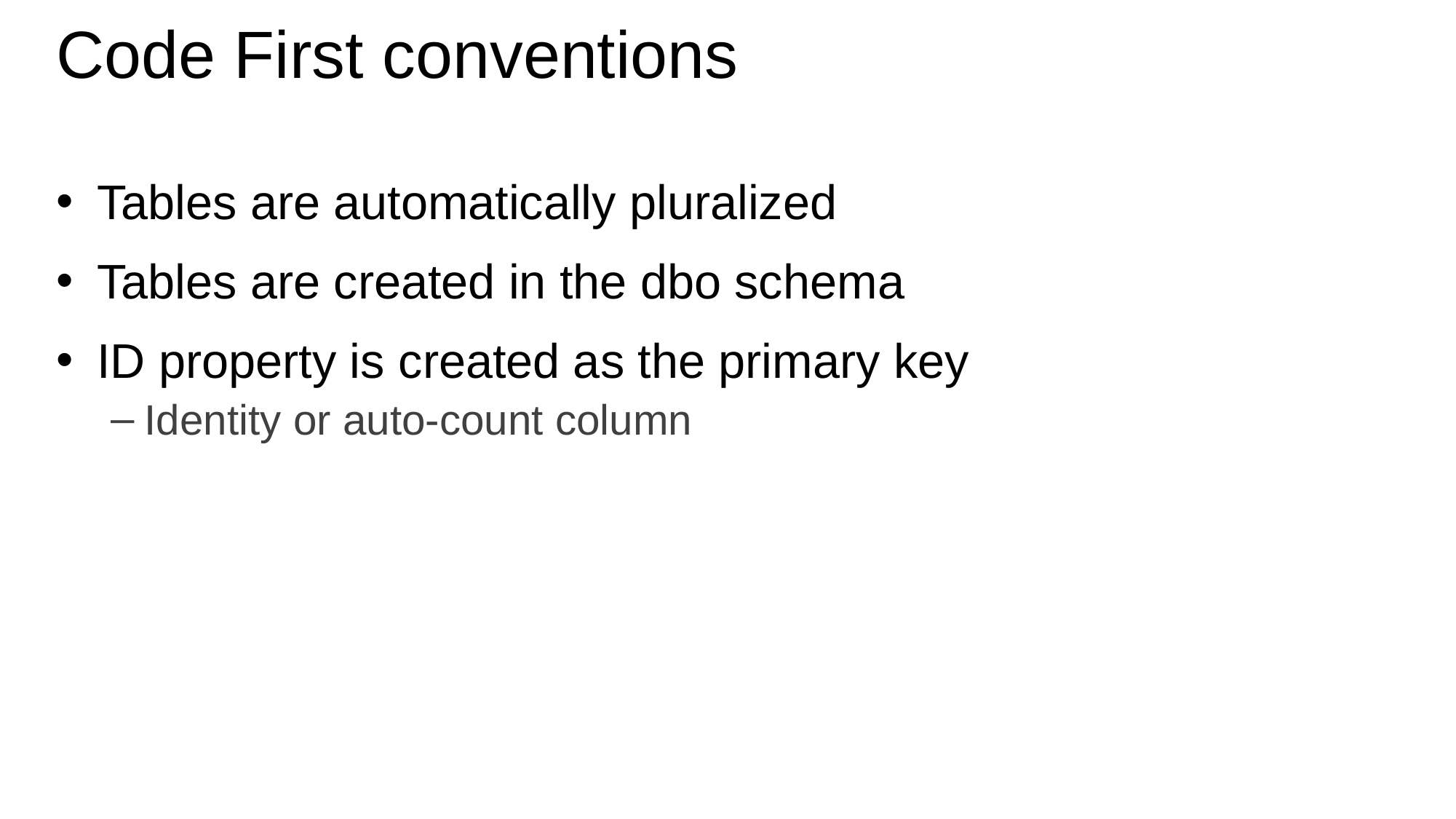

# Code First conventions
Tables are automatically pluralized
Tables are created in the dbo schema
ID property is created as the primary key
Identity or auto-count column